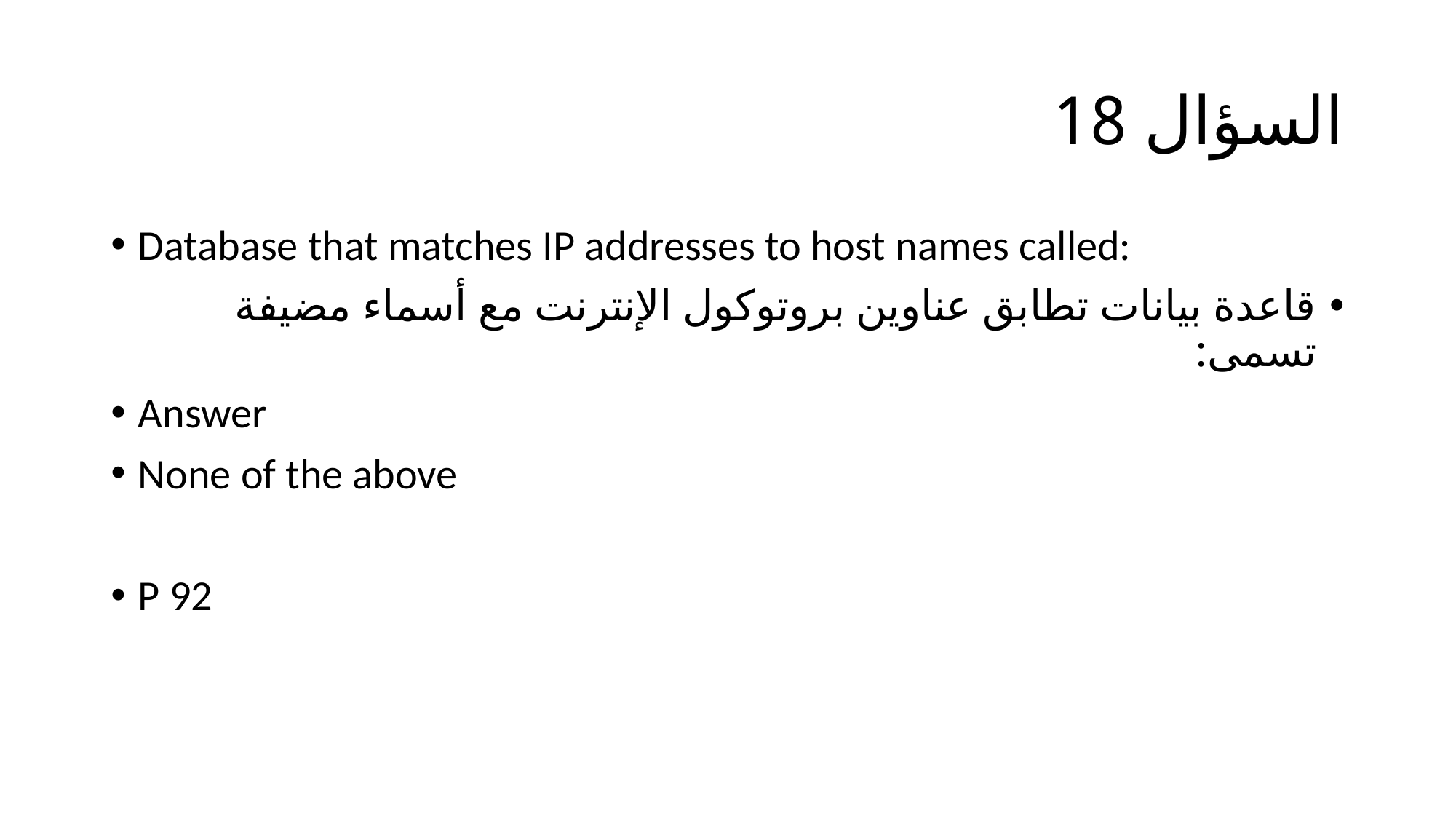

# السؤال 18
Database that matches IP addresses to host names called:
قاعدة بيانات تطابق عناوين بروتوكول الإنترنت مع أسماء مضيفة تسمى:
Answer
None of the above

P 92